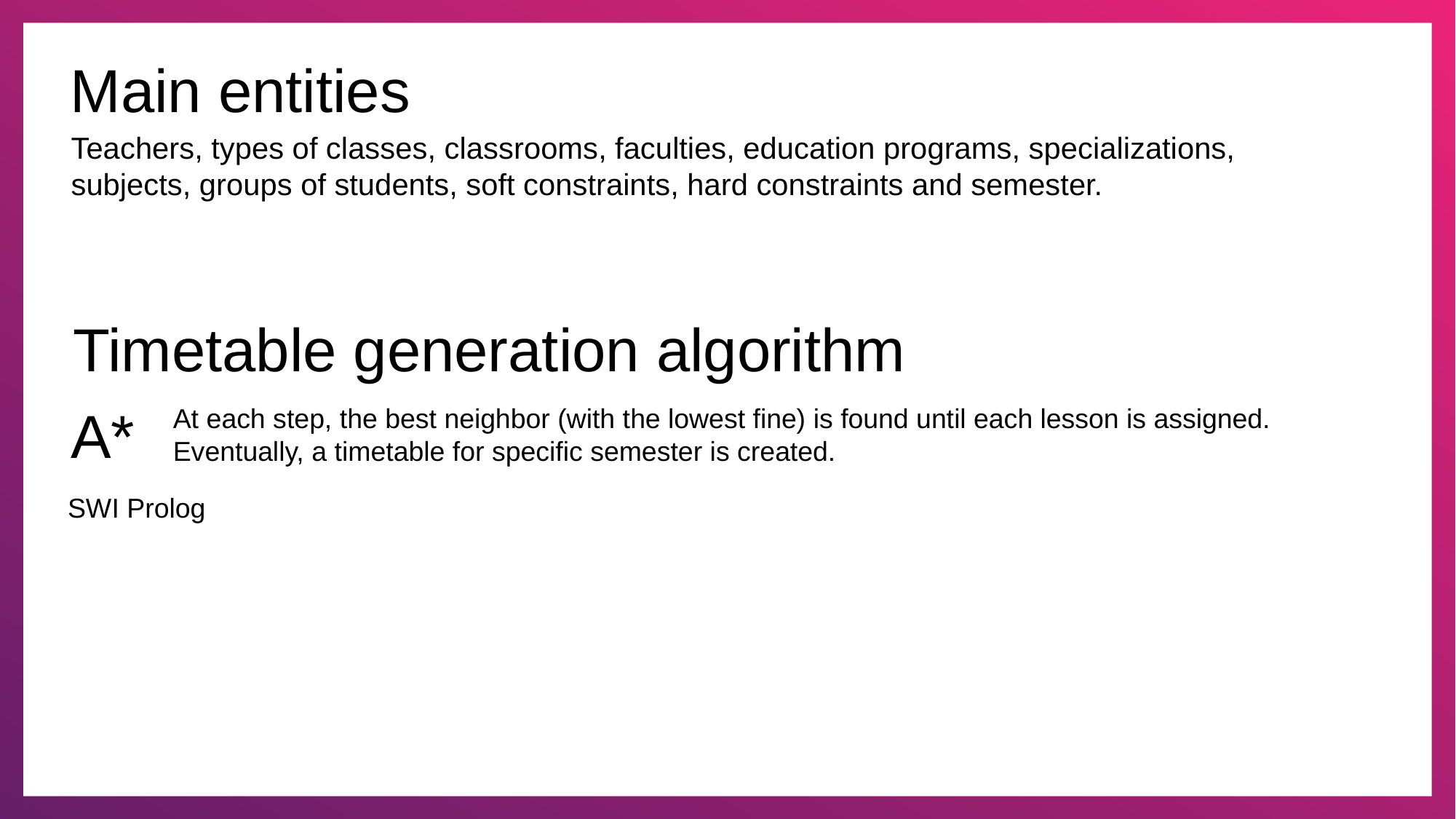

Main entities
Teachers, types of classes, classrooms, faculties, education programs, specializations, subjects, groups of students, soft constraints, hard constraints and semester.
Timetable generation algorithm
A*
At each step, the best neighbor (with the lowest fine) is found until each lesson is assigned. Eventually, a timetable for specific semester is created.
SWI Prolog